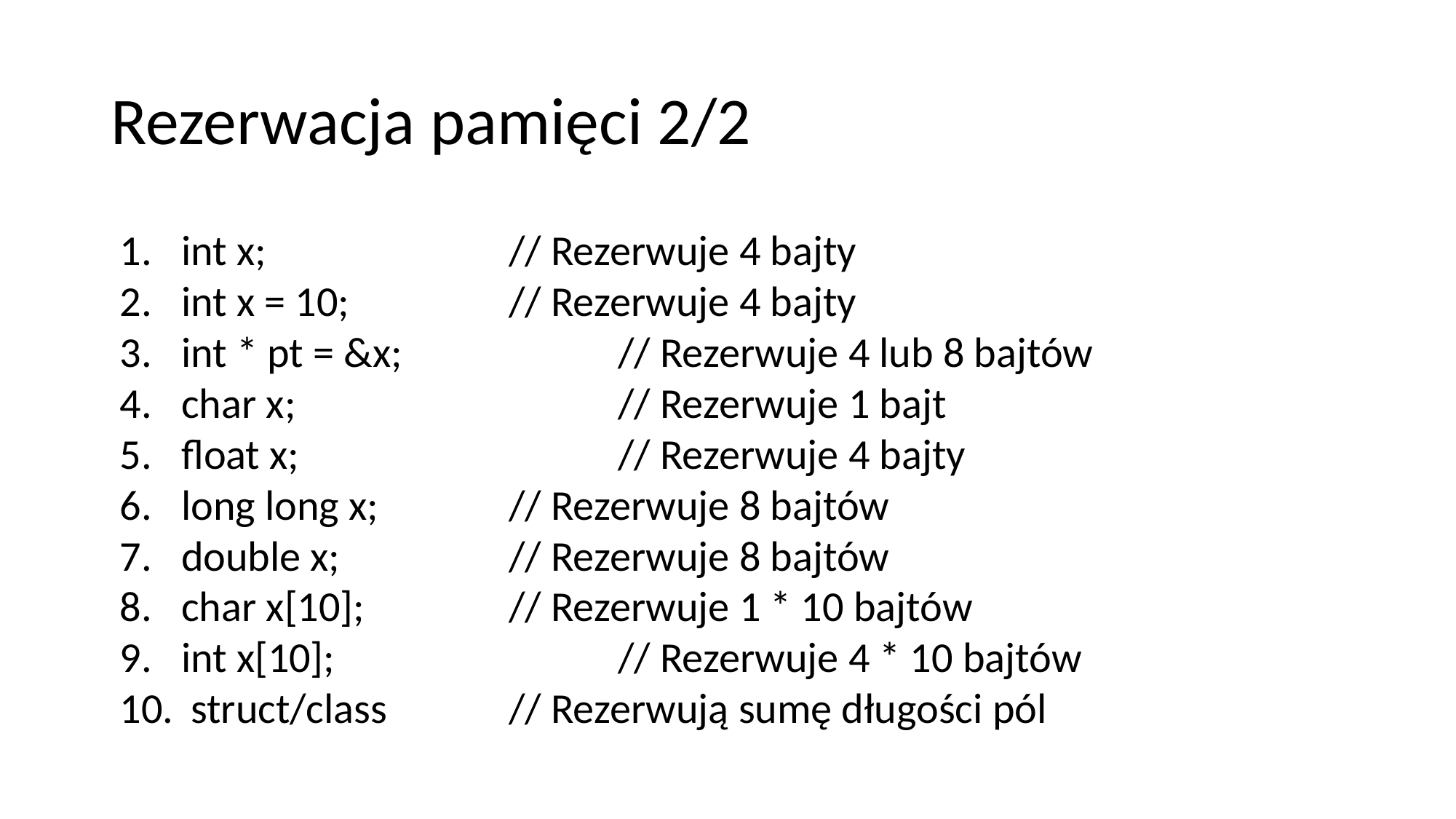

# Rezerwacja pamięci 2/2
int x; 			// Rezerwuje 4 bajty
int x = 10;		// Rezerwuje 4 bajty
int * pt = &x;		// Rezerwuje 4 lub 8 bajtów
char x;			// Rezerwuje 1 bajt
float x;			// Rezerwuje 4 bajty
long long x;		// Rezerwuje 8 bajtów
double x;		// Rezerwuje 8 bajtów
char x[10];		// Rezerwuje 1 * 10 bajtów
int x[10];			// Rezerwuje 4 * 10 bajtów
 struct/class		// Rezerwują sumę długości pól